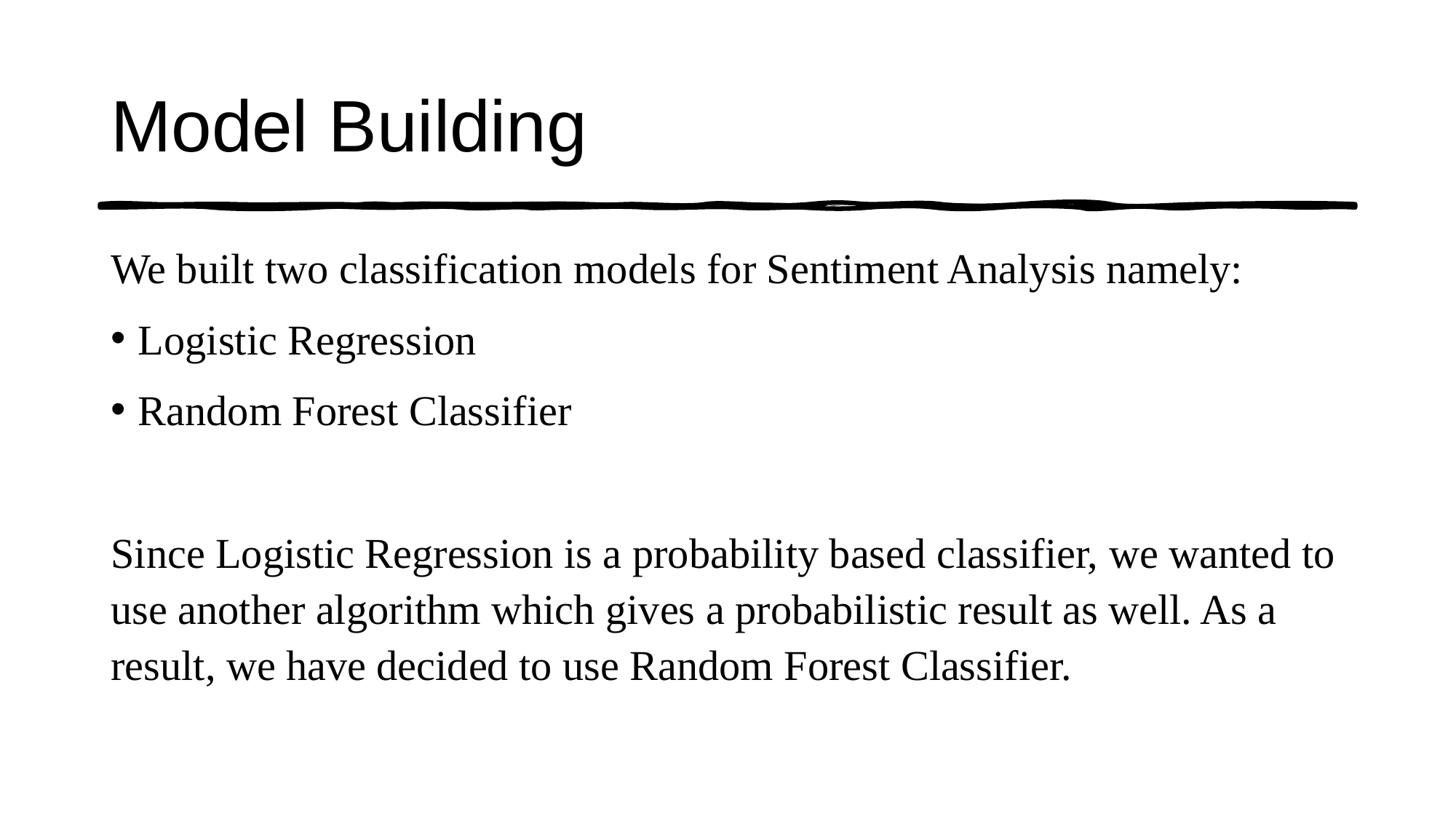

# Model Building
We built two classification models for Sentiment Analysis namely:
Logistic Regression
Random Forest Classifier

Since Logistic Regression is a probability based classifier, we wanted to use another algorithm which gives a probabilistic result as well. As a result, we have decided to use Random Forest Classifier.